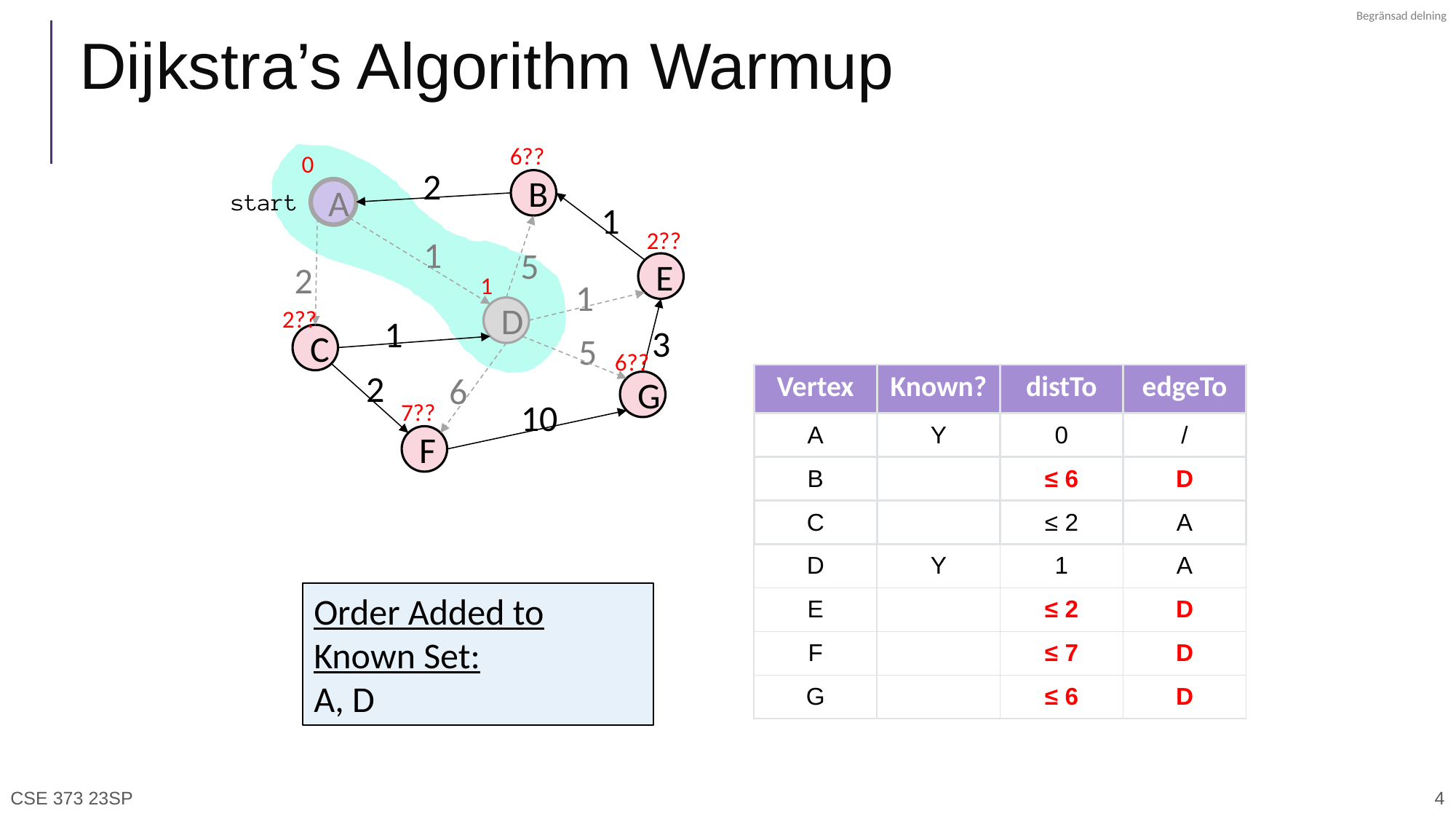

# Dijkstra’s Algorithm Warmup

6??
0
2
B
A
1
2??
1
5
2
E
1
1
D
2??
1
3
5
C
6??
2
6
G
10
7??
F

start
| Vertex | Known? | distTo | edgeTo |
| --- | --- | --- | --- |
| A | Y | 0 | / |
| B |  | ≤ 6 | D |
| C |  | ≤ 2 | A |
| D | Y | 1 | A |
| E |  | ≤ 2 | D |
| F |  | ≤ 7 | D |
| G |  | ≤ 6 | D |
Order Added to Known Set:
A, D